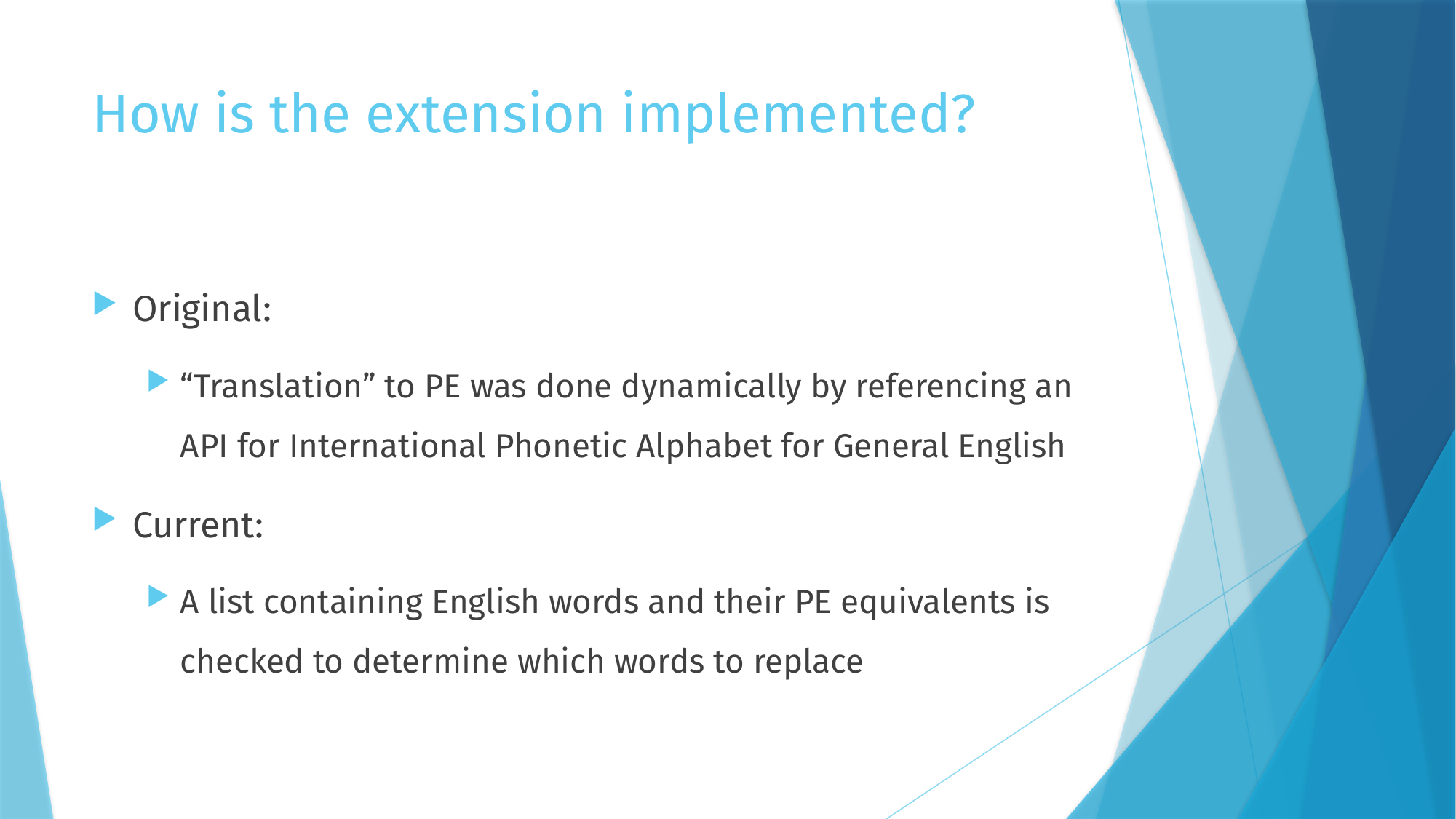

# How is the extension implemented?
Original:
“Translation” to PE was done dynamically by referencing an API for International Phonetic Alphabet for General English
Current:
A list containing English words and their PE equivalents is checked to determine which words to replace